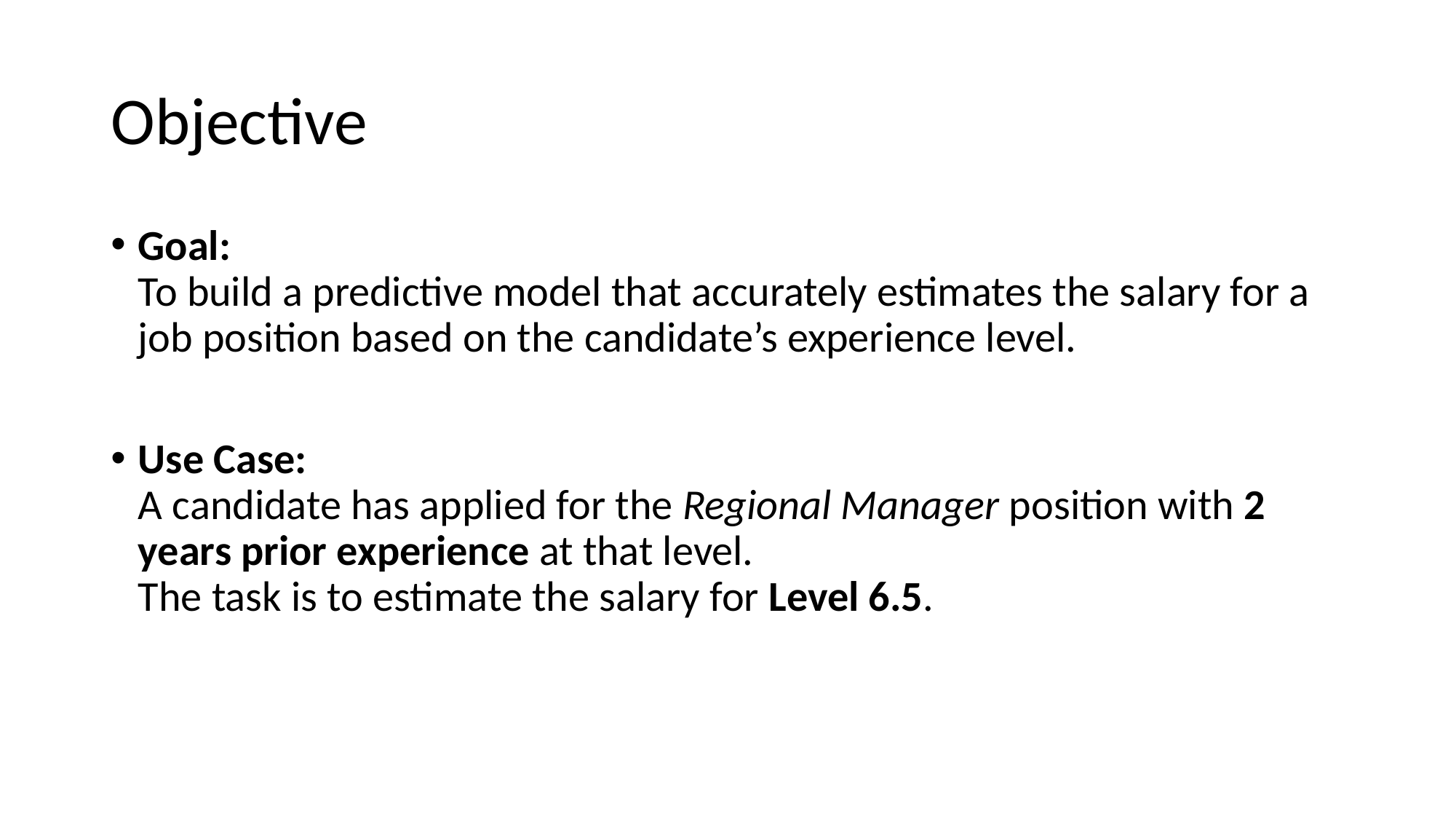

# Objective
Goal:
To build a predictive model that accurately estimates the salary for a job position based on the candidate’s experience level.

Use Case:
A candidate has applied for the Regional Manager position with 2 years prior experience at that level.
The task is to estimate the salary for Level 6.5.